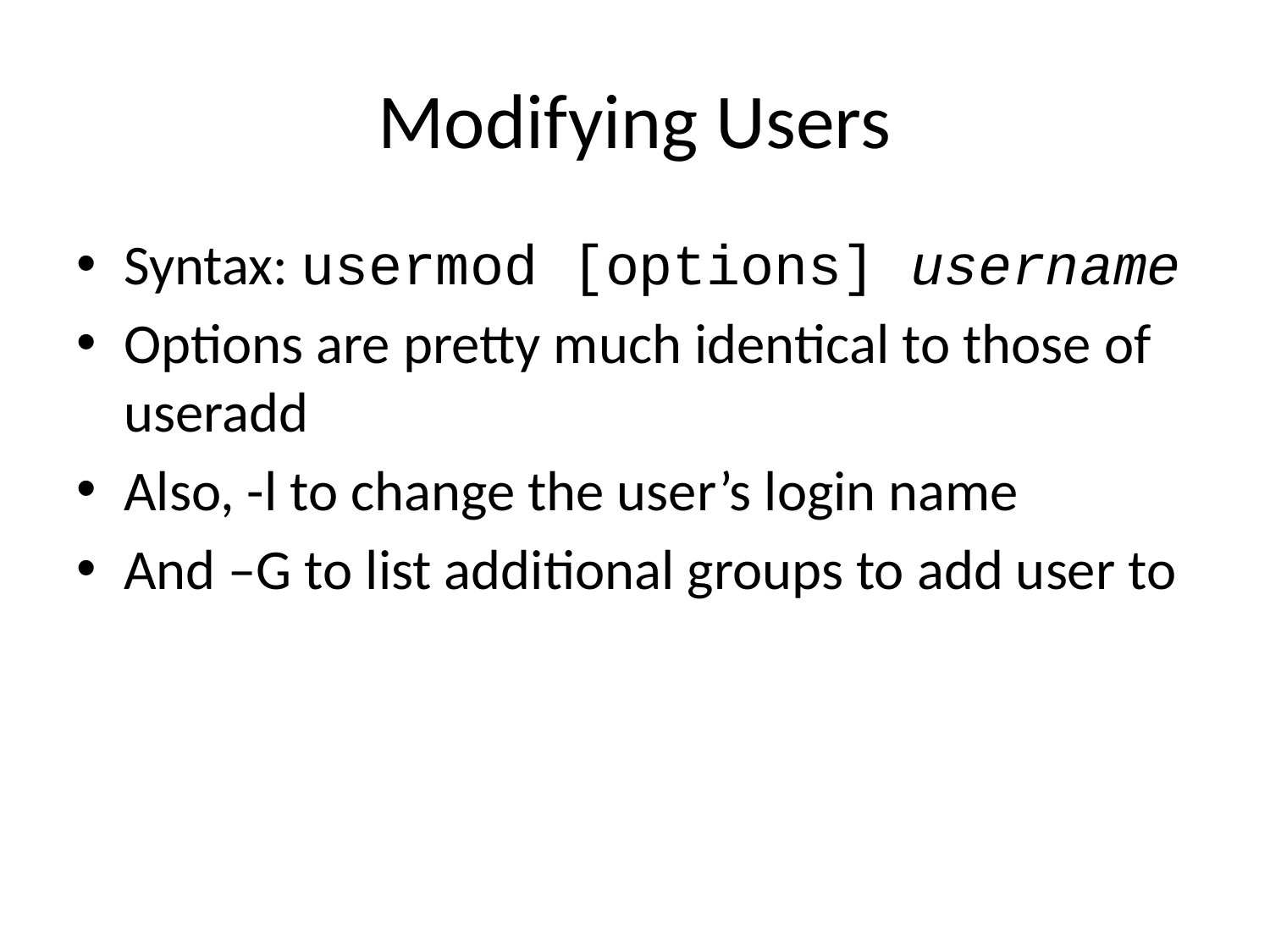

# Modifying Users
Syntax: usermod [options] username
Options are pretty much identical to those of useradd
Also, -l to change the user’s login name
And –G to list additional groups to add user to